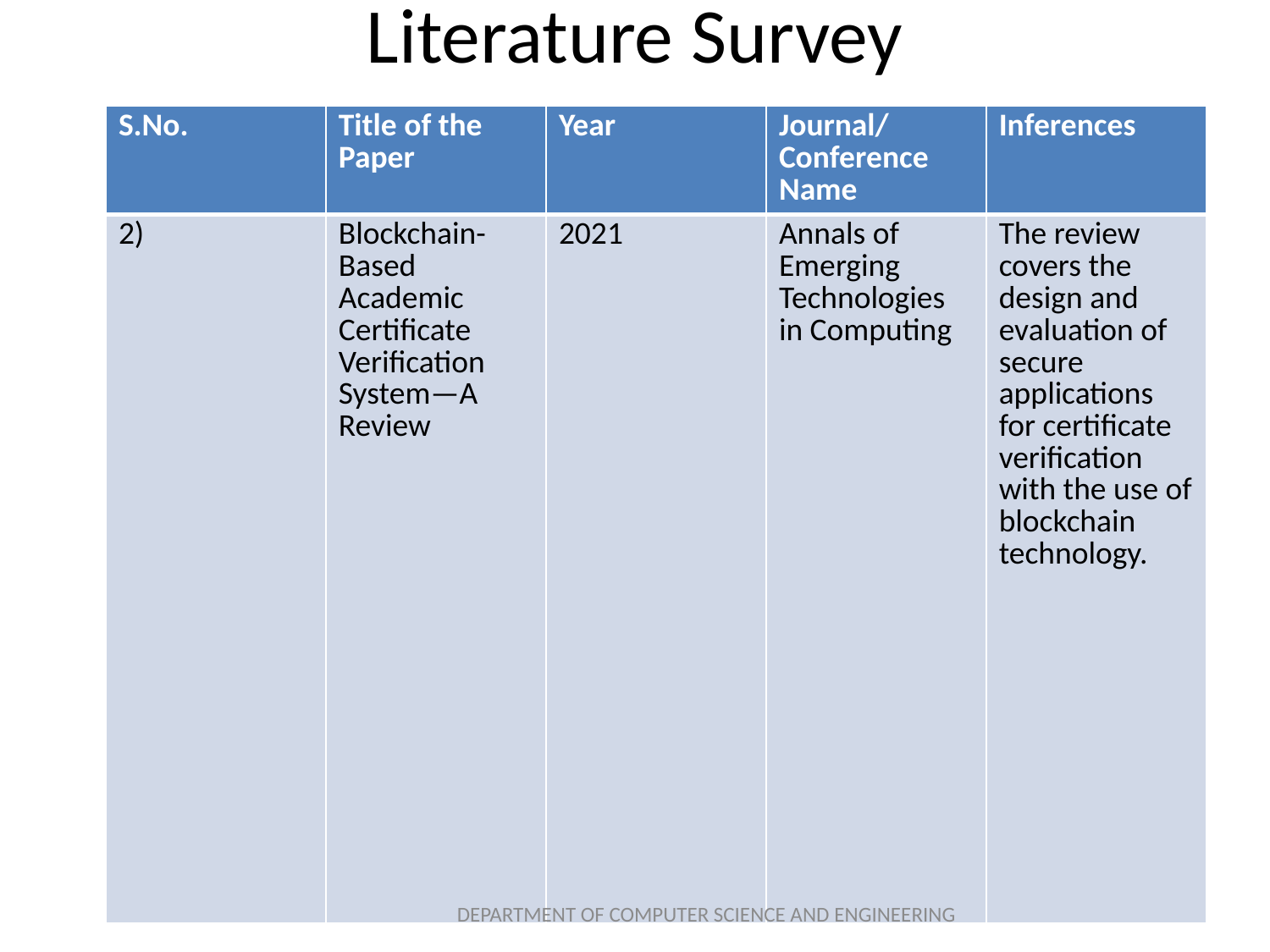

# Literature Survey
| S.No. | Title of the Paper | Year | Journal/Conference Name | Inferences |
| --- | --- | --- | --- | --- |
| 2) | Blockchain-Based Academic Certificate Verification System—A Review | 2021 | Annals of Emerging Technologies in Computing | The review covers the design and evaluation of secure applications for certificate verification with the use of blockchain technology. |
DEPARTMENT OF COMPUTER SCIENCE AND ENGINEERING